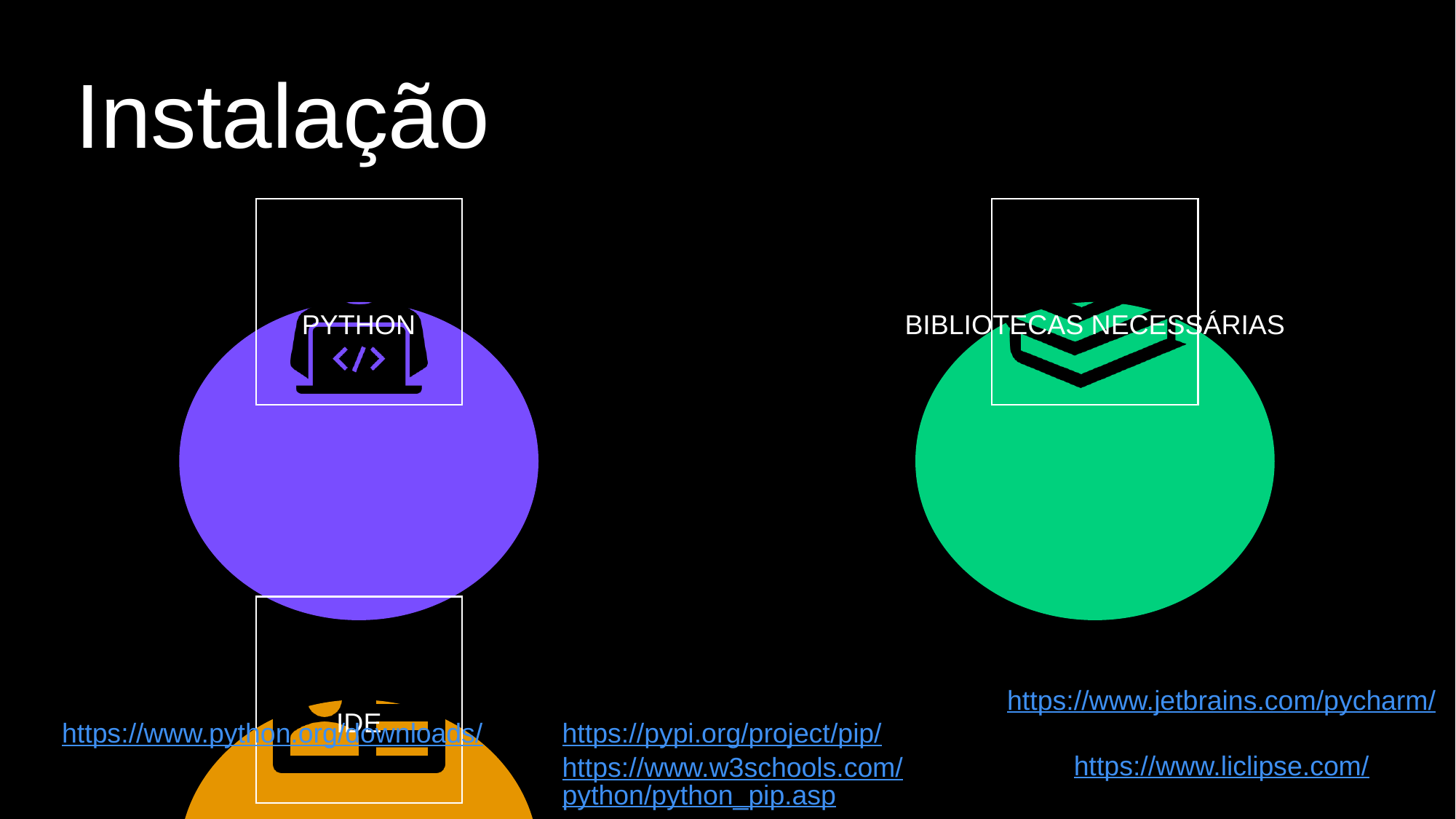

# Instalação
Python
Bibliotecas Necessárias
IDE
https://www.jetbrains.com/pycharm/

https://www.liclipse.com/

https://pypi.org/project/pip/

https://www.python.org/downloads/

https://www.w3schools.com/python/python_pip.asp